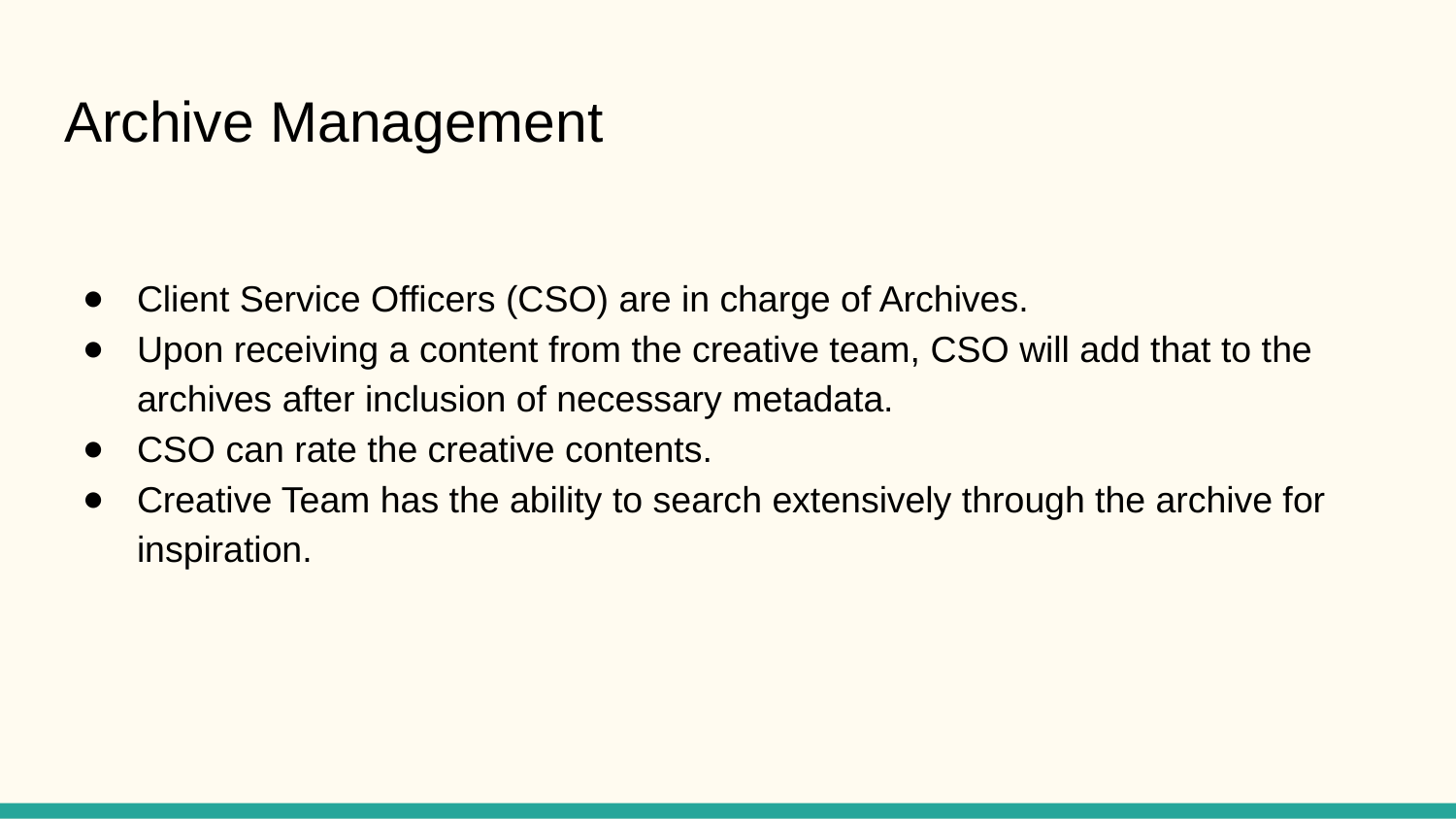

# Archive Management

Client Service Officers (CSO) are in charge of Archives.
Upon receiving a content from the creative team, CSO will add that to the archives after inclusion of necessary metadata.
CSO can rate the creative contents.
Creative Team has the ability to search extensively through the archive for inspiration.